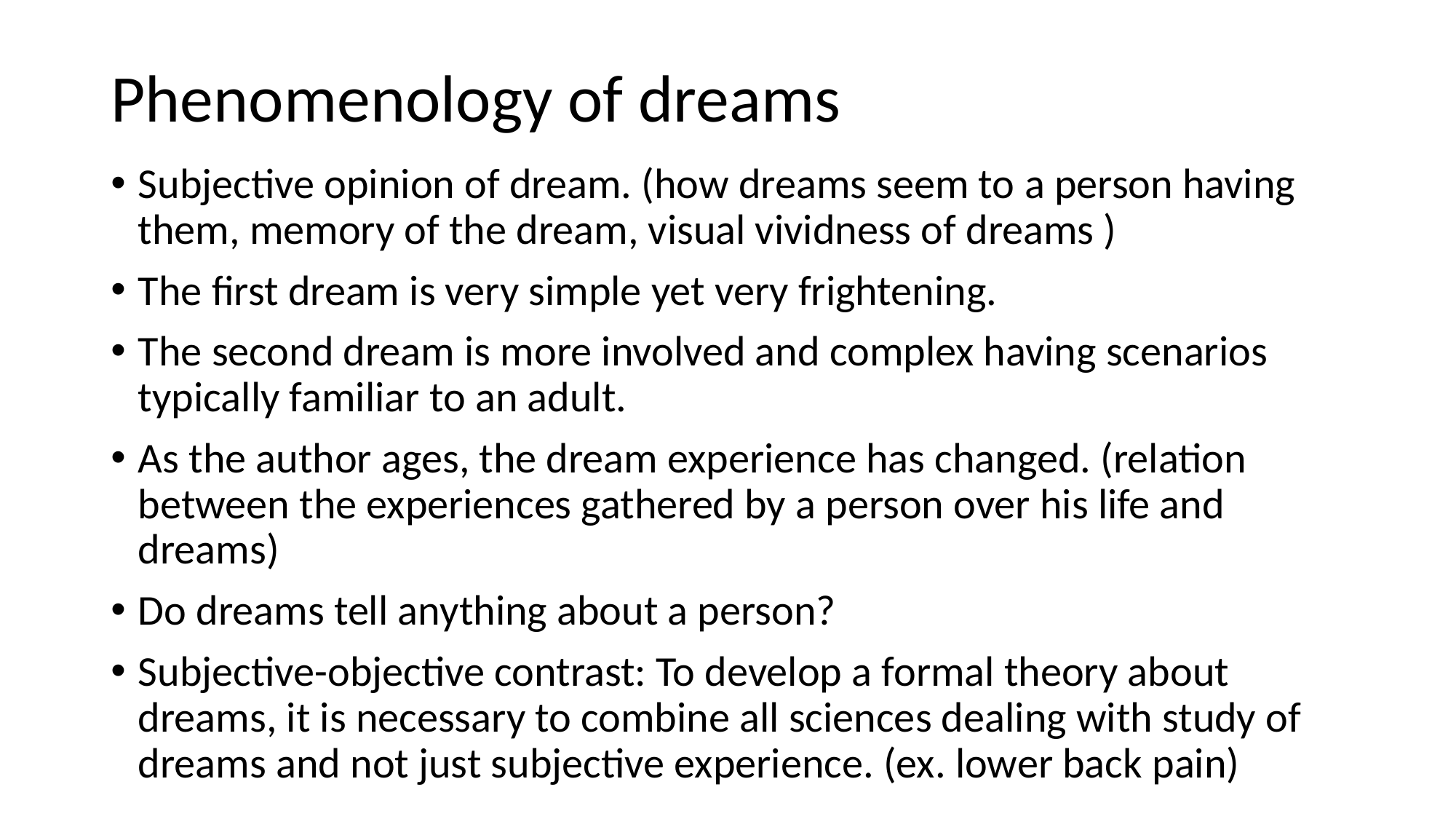

# Phenomenology of dreams
Subjective opinion of dream. (how dreams seem to a person having them, memory of the dream, visual vividness of dreams )
The first dream is very simple yet very frightening.
The second dream is more involved and complex having scenarios typically familiar to an adult.
As the author ages, the dream experience has changed. (relation between the experiences gathered by a person over his life and dreams)
Do dreams tell anything about a person?
Subjective-objective contrast: To develop a formal theory about dreams, it is necessary to combine all sciences dealing with study of dreams and not just subjective experience. (ex. lower back pain)